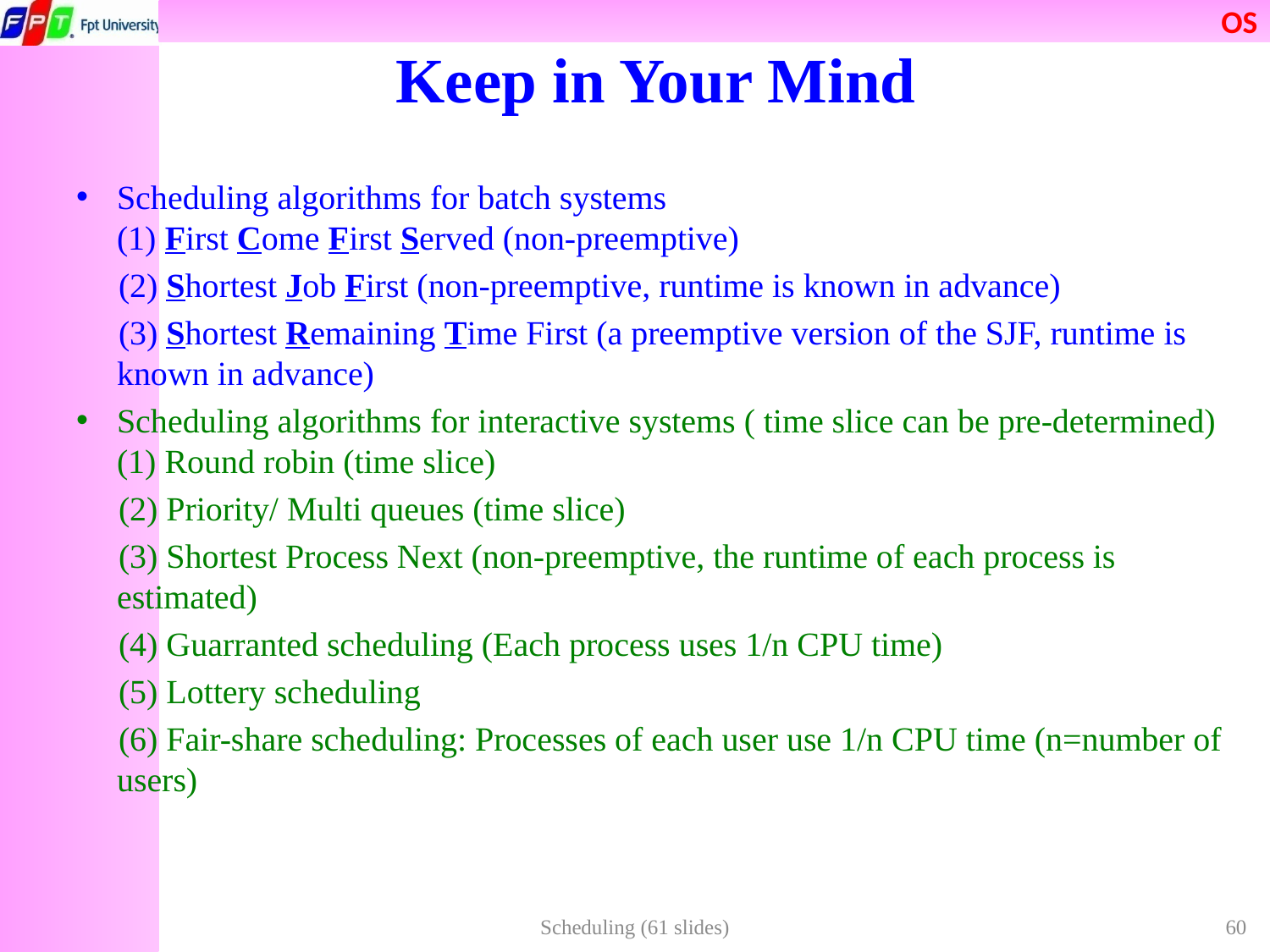

# Keep in Your Mind
Scheduling algorithms for batch systems
(1) First Come First Served (non-preemptive)
     (2) Shortest Job First (non-preemptive, runtime is known in advance)
     (3) Shortest Remaining Time First (a preemptive version of the SJF, runtime is known in advance)
Scheduling algorithms for interactive systems ( time slice can be pre-determined)
(1) Round robin (time slice)
     (2) Priority/ Multi queues (time slice)
     (3) Shortest Process Next (non-preemptive, the runtime of each process is estimated)
     (4) Guarranted scheduling (Each process uses 1/n CPU time)
     (5) Lottery scheduling
     (6) Fair-share scheduling: Processes of each user use 1/n CPU time (n=number of users)

Scheduling (61 slides)
60